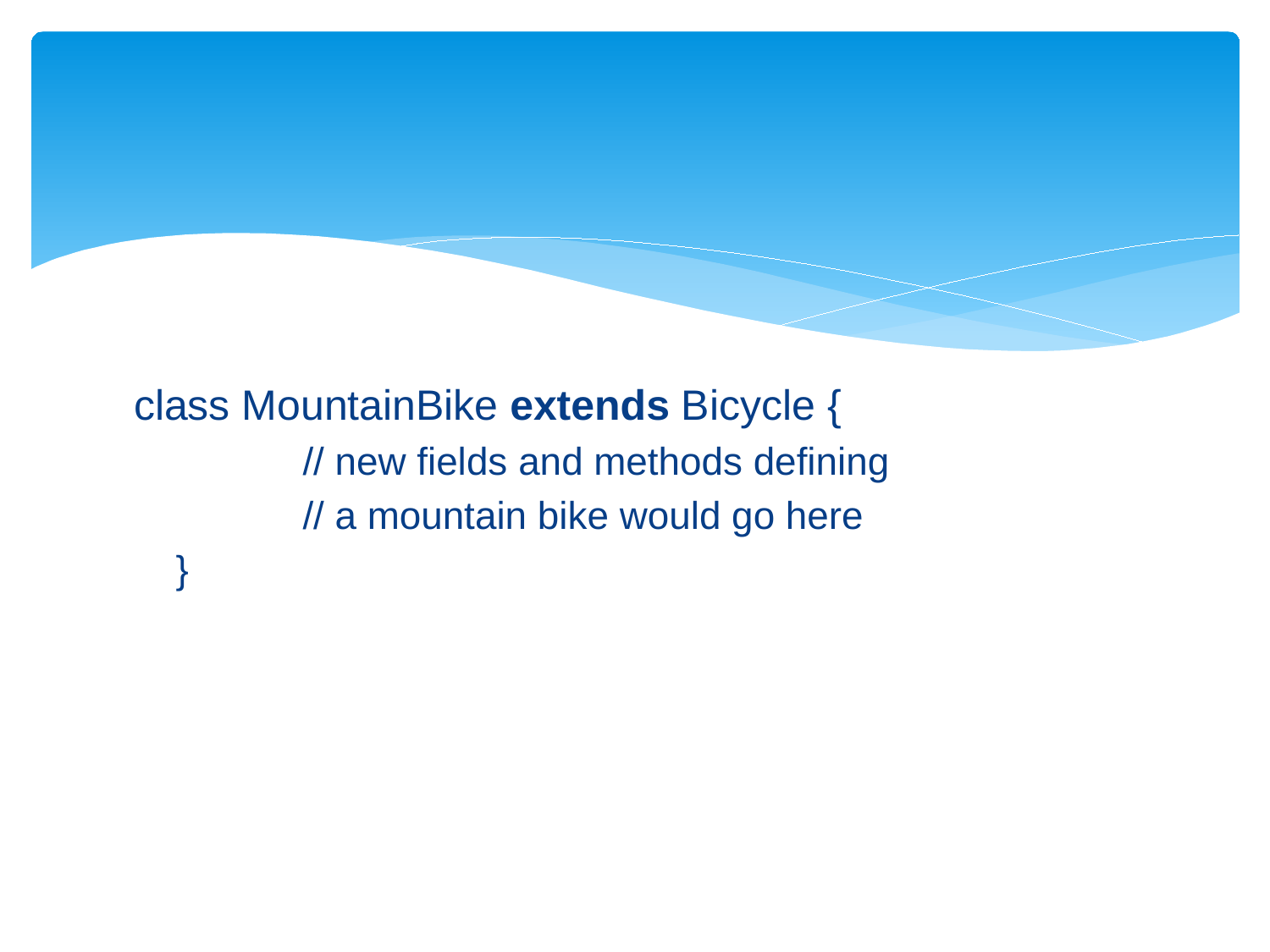

#
class MountainBike extends Bicycle {
	// new fields and methods defining
	// a mountain bike would go here
}